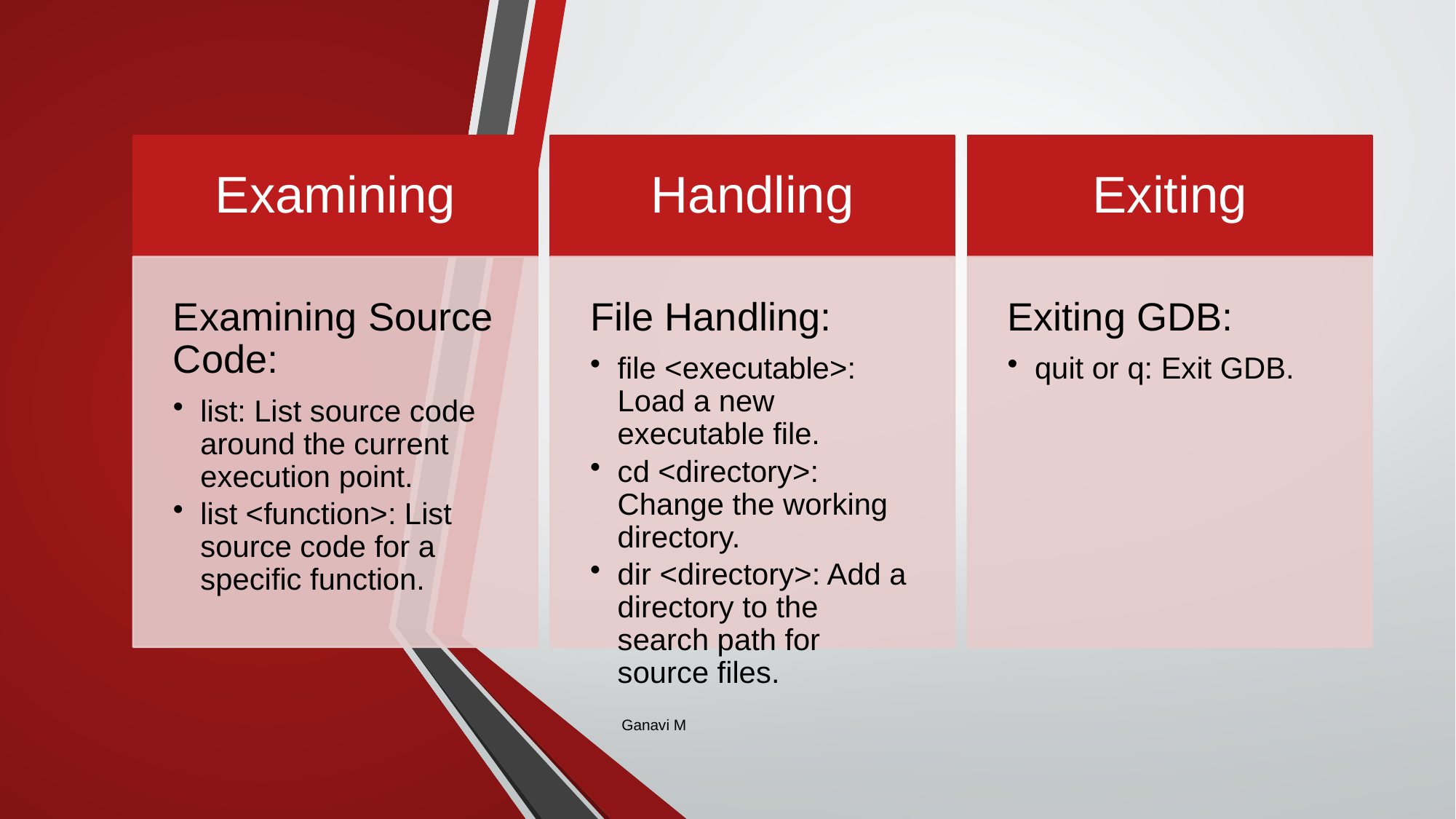

Examining
Examining Source Code:
list: List source code around the current execution point.
list <function>: List source code for a specific function.
Handling
File Handling:
file <executable>: Load a new executable file.
cd <directory>: Change the working directory.
dir <directory>: Add a directory to the search path for source files.
Exiting
Exiting GDB:
quit or q: Exit GDB.
Ganavi M